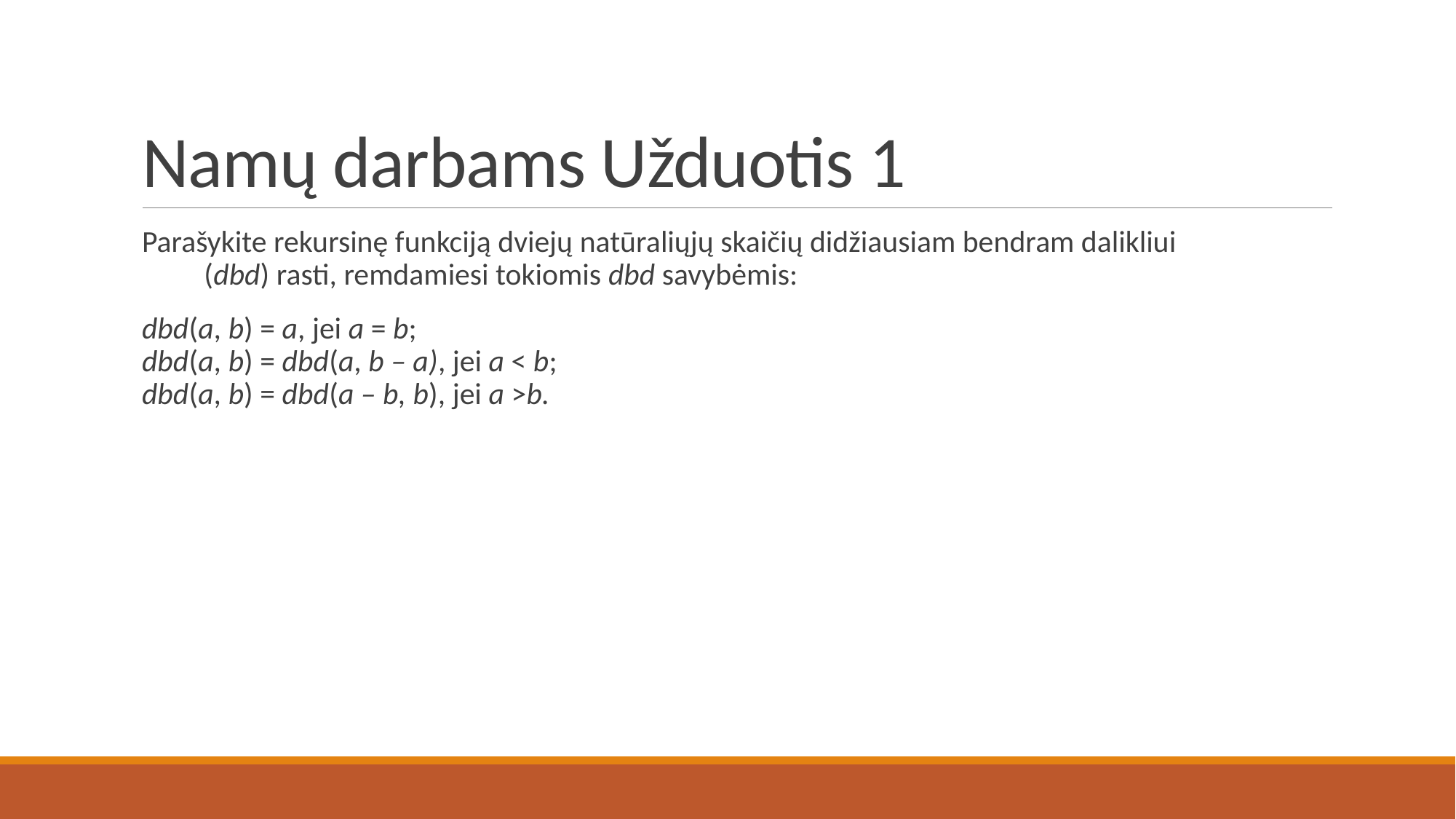

# Namų darbams Užduotis 1
Parašykite rekursinę funkciją dviejų natūraliųjų skaičių didžiausiam bendram dalikliui
         (dbd) rasti, remdamiesi tokiomis dbd savybėmis:
dbd(a, b) = a, jei a = b;
dbd(a, b) = dbd(a, b – a), jei a < b;
dbd(a, b) = dbd(a – b, b), jei a >b.